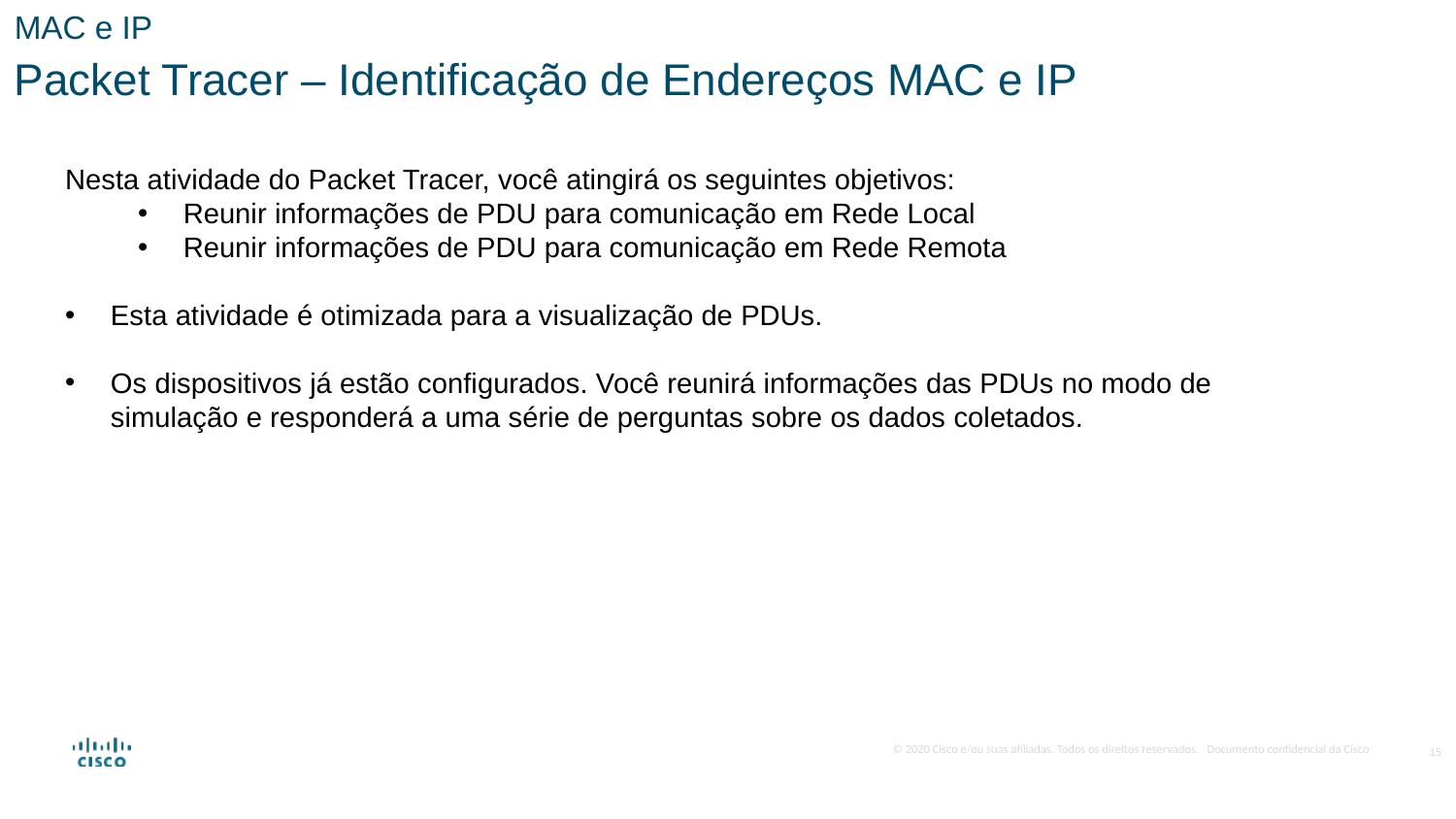

MAC e IP
Packet Tracer – Identificação de Endereços MAC e IP
Nesta atividade do Packet Tracer, você atingirá os seguintes objetivos:
Reunir informações de PDU para comunicação em Rede Local
Reunir informações de PDU para comunicação em Rede Remota

Esta atividade é otimizada para a visualização de PDUs.

Os dispositivos já estão configurados. Você reunirá informações das PDUs no modo de simulação e responderá a uma série de perguntas sobre os dados coletados.

15